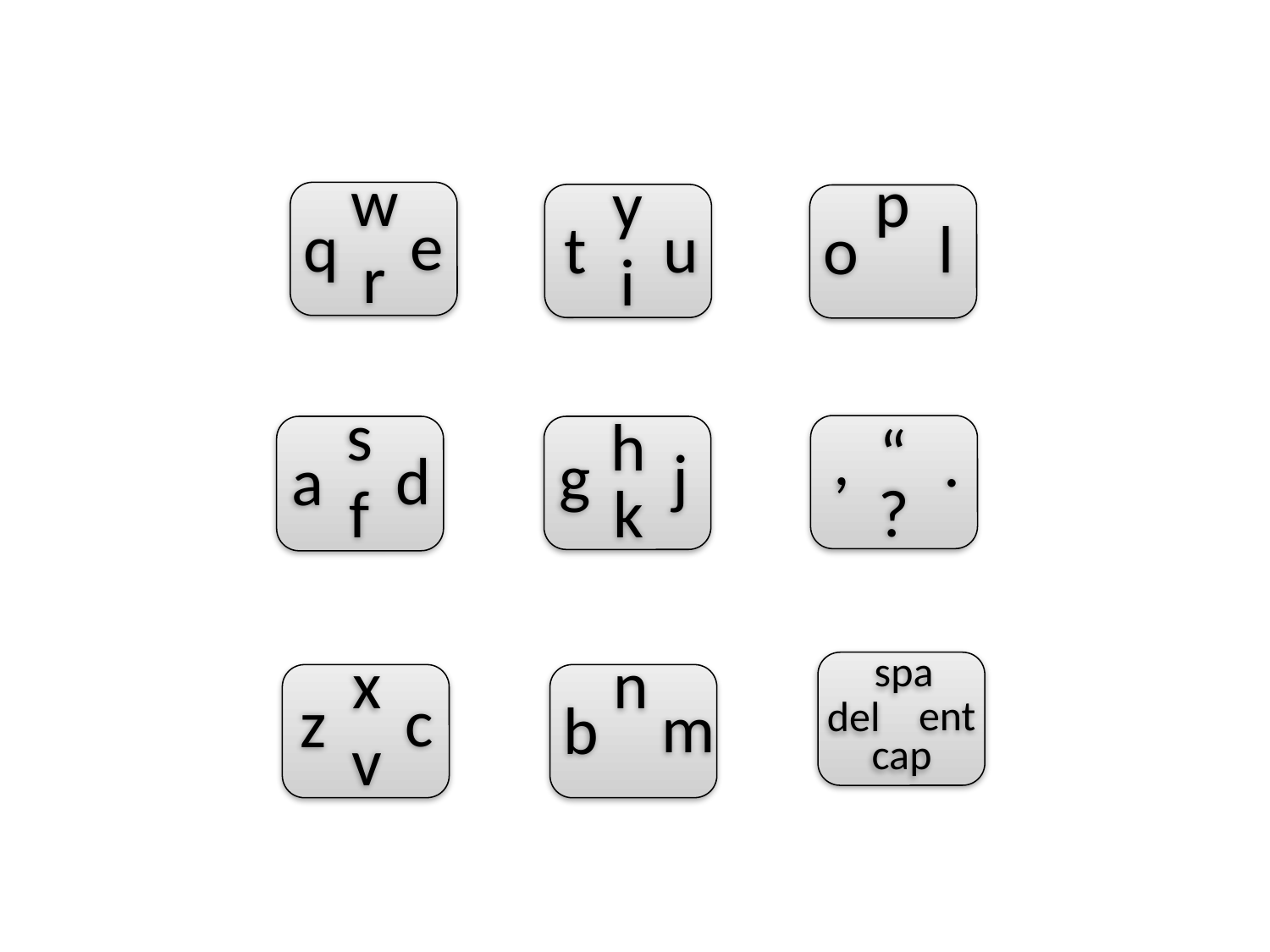

w

e
q
r
p

l
o

y

u
t
i
s

d
a
f
h

g
j
k
“
,
.

?
x
c

z
v
n

m
b

spa

ent
del
cap